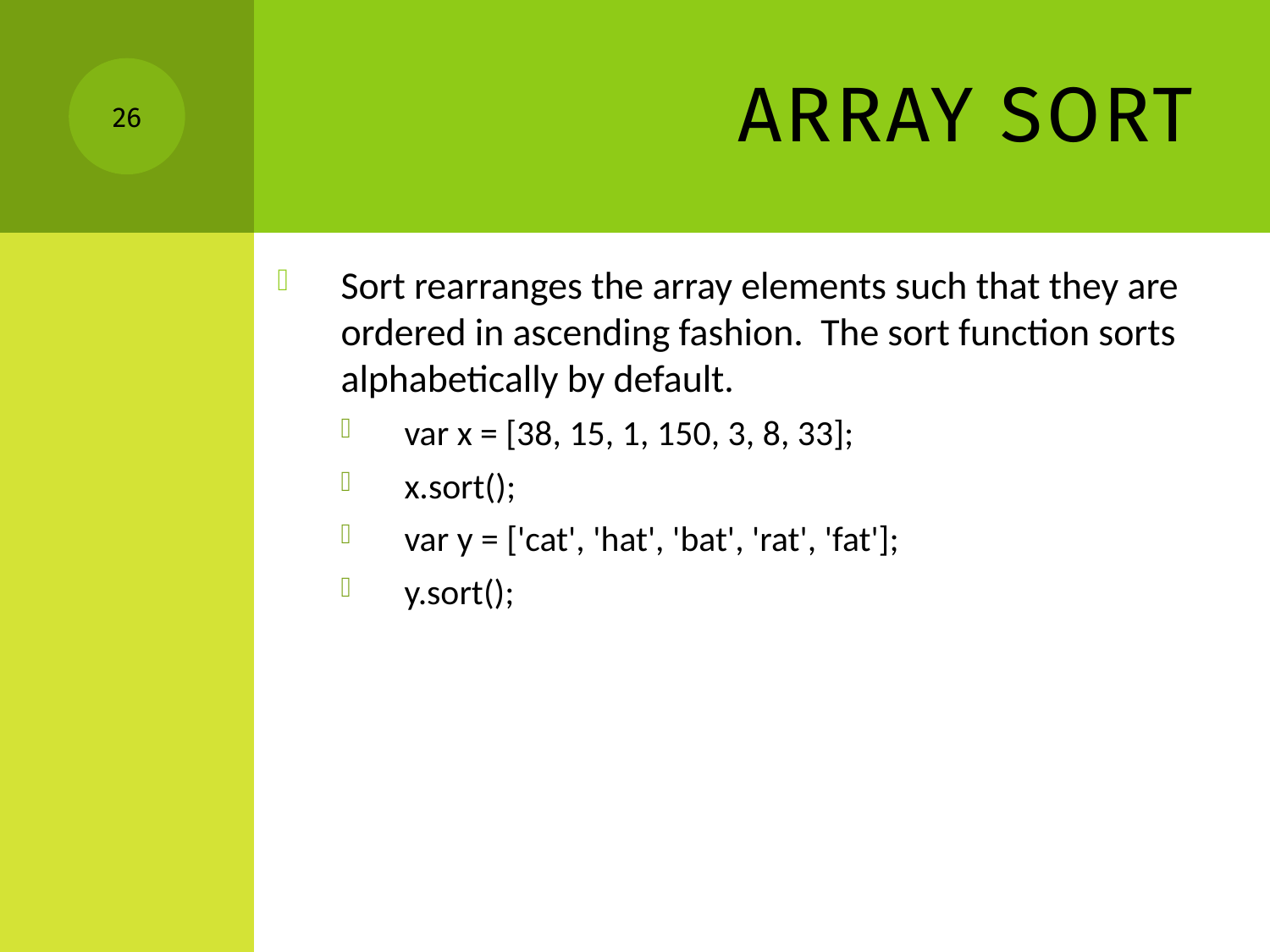

# Array Sort
26
Sort rearranges the array elements such that they are ordered in ascending fashion.  The sort function sorts alphabetically by default.
var x = [38, 15, 1, 150, 3, 8, 33];
x.sort();
var y = ['cat', 'hat', 'bat', 'rat', 'fat'];
y.sort();